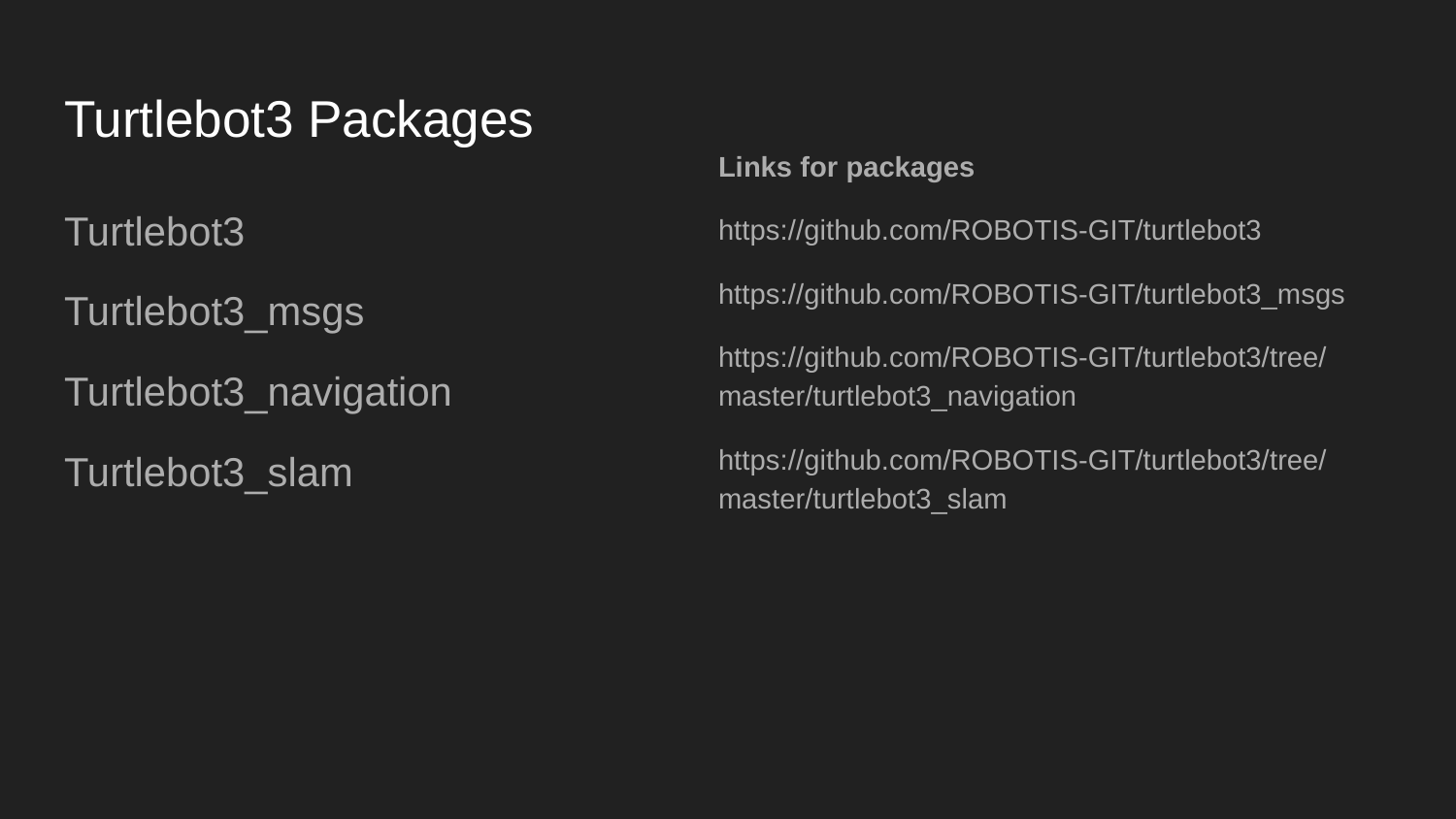

# Turtlebot3 Packages

Links for packages
https://github.com/ROBOTIS-GIT/turtlebot3
https://github.com/ROBOTIS-GIT/turtlebot3_msgs
https://github.com/ROBOTIS-GIT/turtlebot3/tree/master/turtlebot3_navigation
https://github.com/ROBOTIS-GIT/turtlebot3/tree/master/turtlebot3_slam
Turtlebot3
Turtlebot3_msgs
Turtlebot3_navigation
Turtlebot3_slam